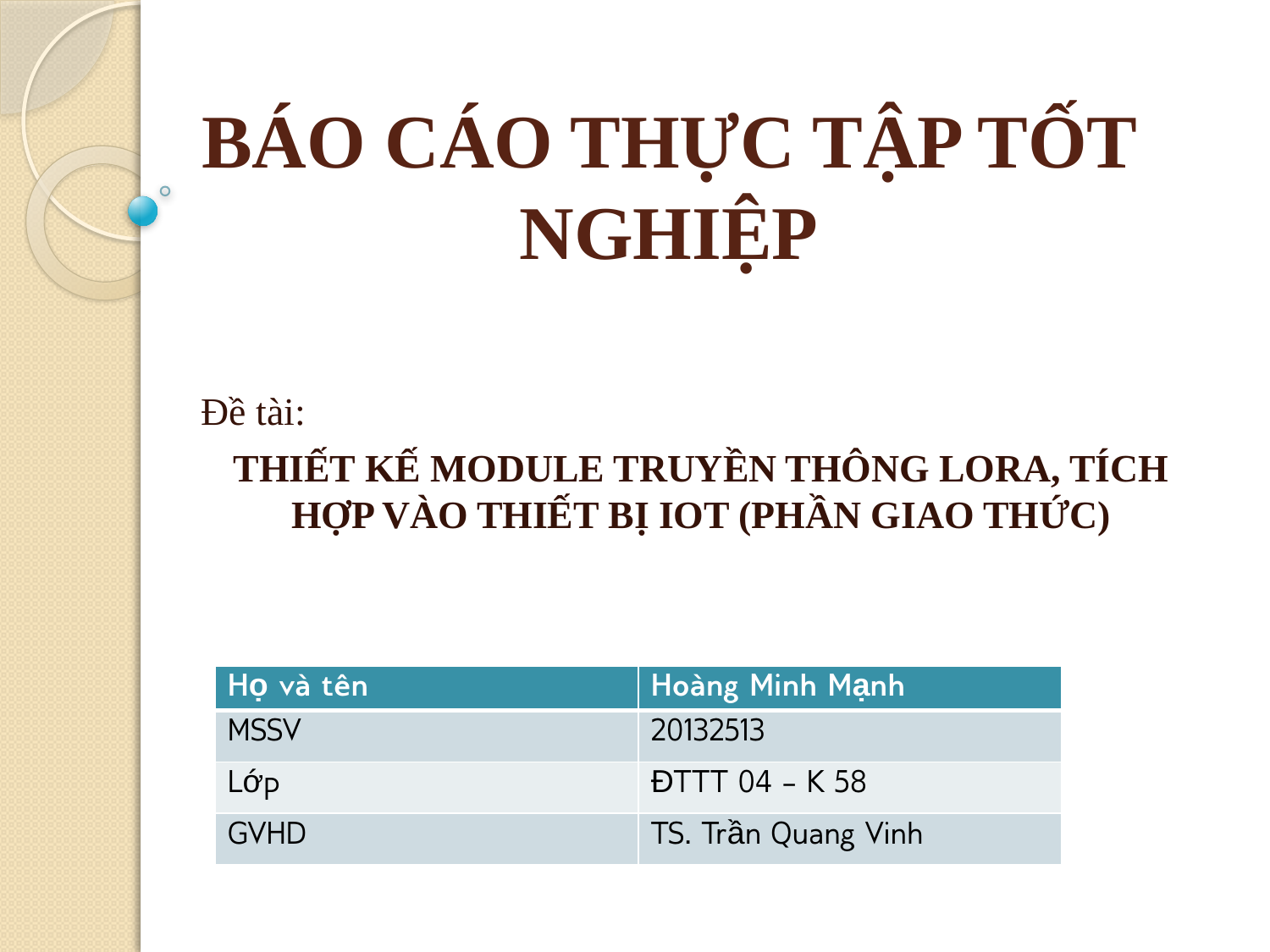

# BÁO CÁO THỰC TẬP TỐT NGHIỆP
Đề tài:
THIẾT KẾ MODULE TRUYỀN THÔNG LORA, TÍCH HỢP VÀO THIẾT BỊ IOT (PHẦN GIAO THỨC)
| Họ và tên | Hoàng Minh Mạnh |
| --- | --- |
| MSSV | 20132513 |
| Lớp | ĐTTT 04 – K 58 |
| GVHD | TS. Trần Quang Vinh |